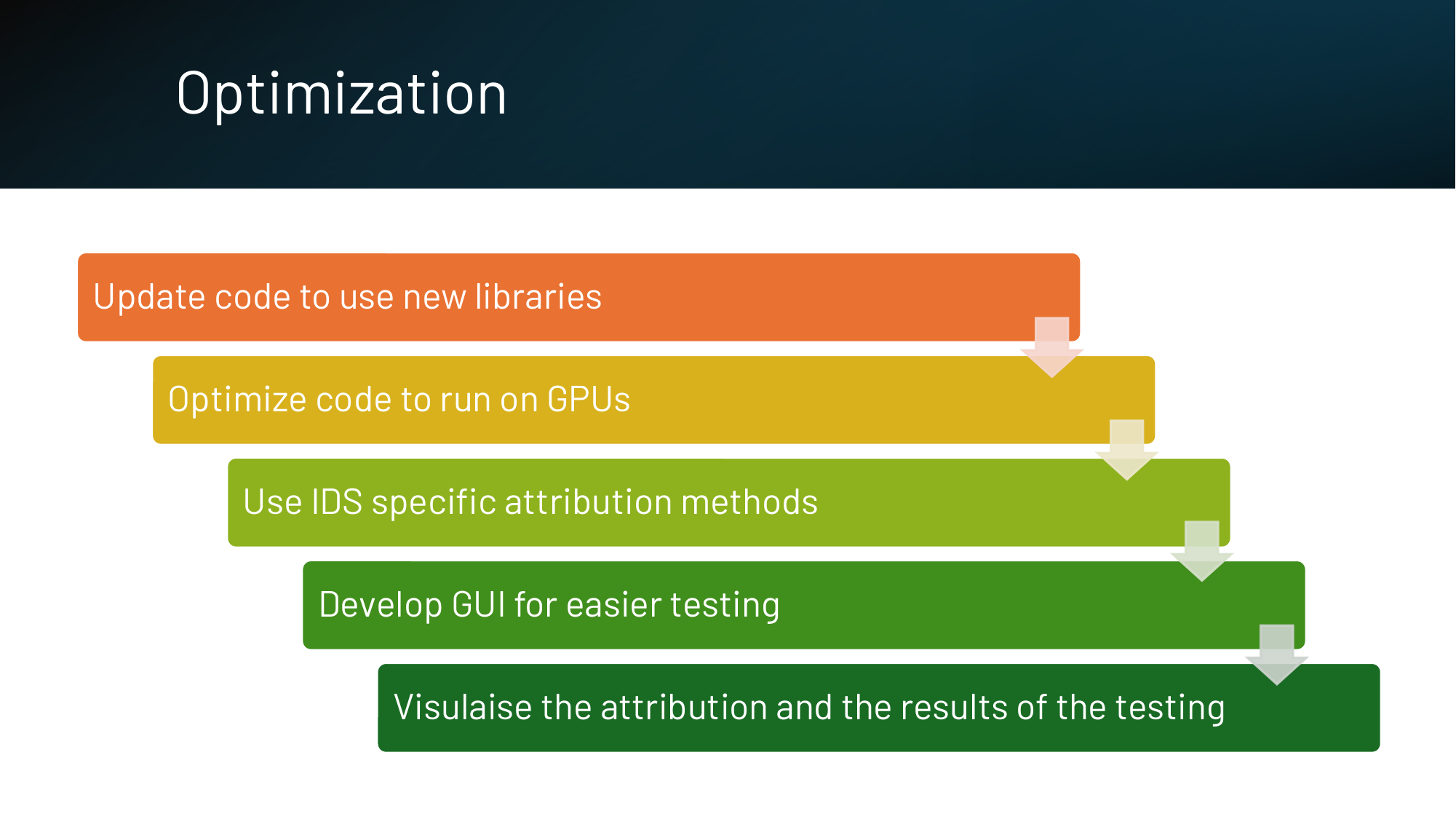

# Optimization
Update code to use new libraries
Optimize code to run on GPUs
Use IDS specific attribution methods
Develop GUI for easier testing
Visulaise the attribution and the results of the testing